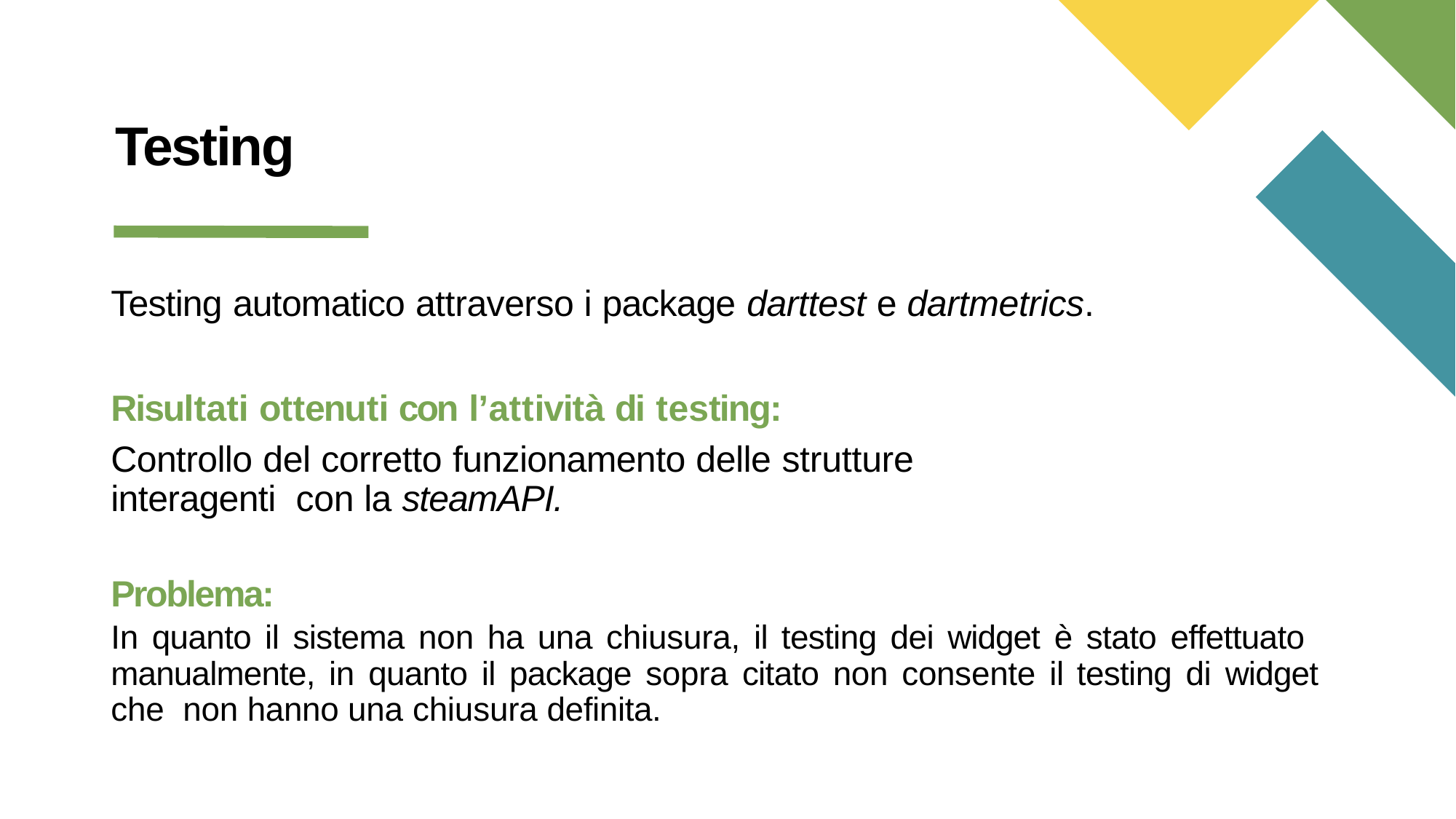

# Testing
Testing automatico attraverso i package darttest e dartmetrics.

Risultati ottenuti con l’attività di testing:
Controllo del corretto funzionamento delle strutture interagenti  con la steamAPI.

Problema:
In quanto il sistema non ha una chiusura, il testing dei widget è stato effettuato  manualmente, in quanto il package sopra citato non consente il testing di widget che  non hanno una chiusura definita.